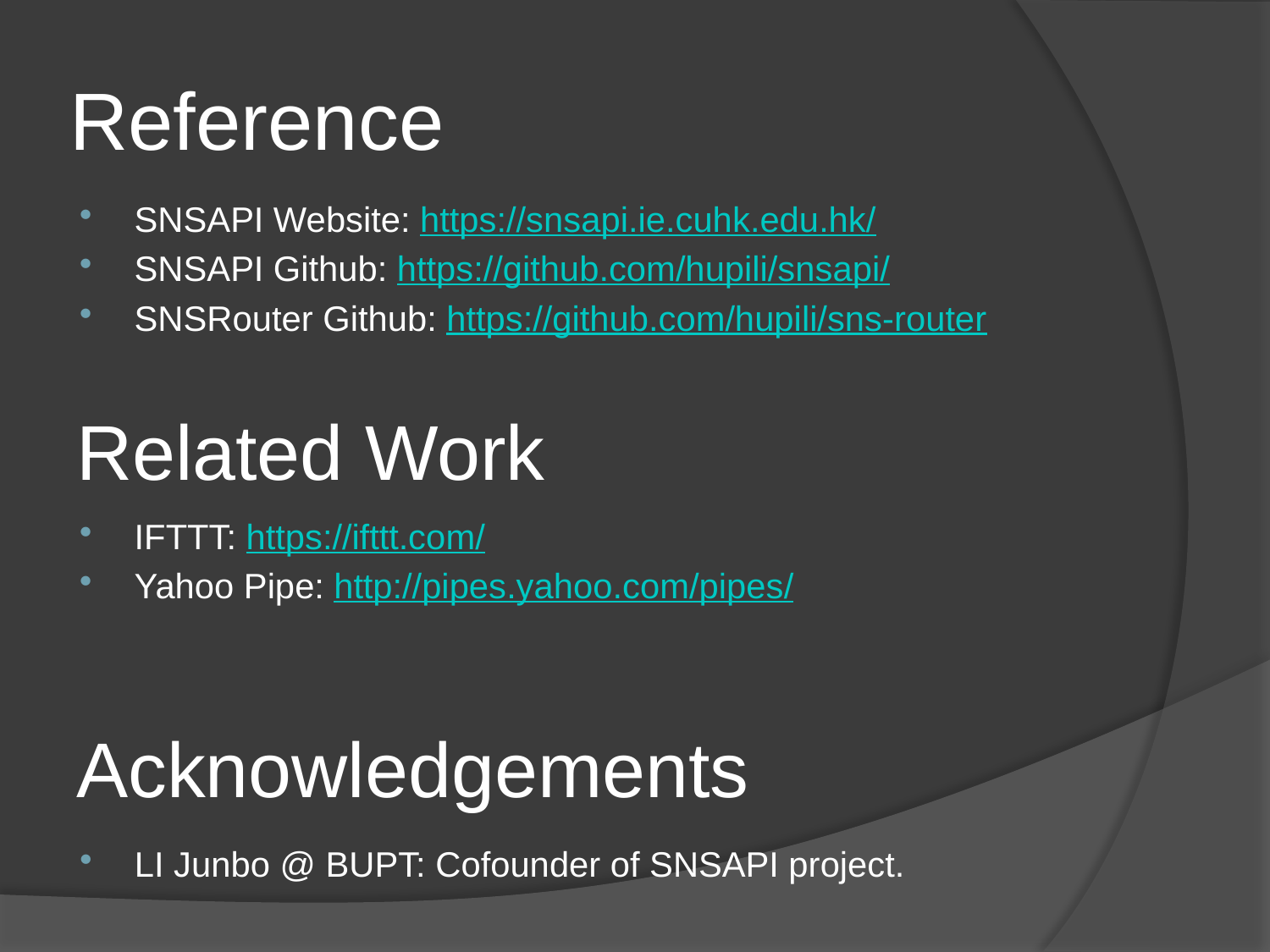

# Reference
SNSAPI Website: https://snsapi.ie.cuhk.edu.hk/
SNSAPI Github: https://github.com/hupili/snsapi/
SNSRouter Github: https://github.com/hupili/sns-router

Related Work
IFTTT: https://ifttt.com/
Yahoo Pipe: http://pipes.yahoo.com/pipes/

Acknowledgements
LI Junbo @ BUPT: Cofounder of SNSAPI project.